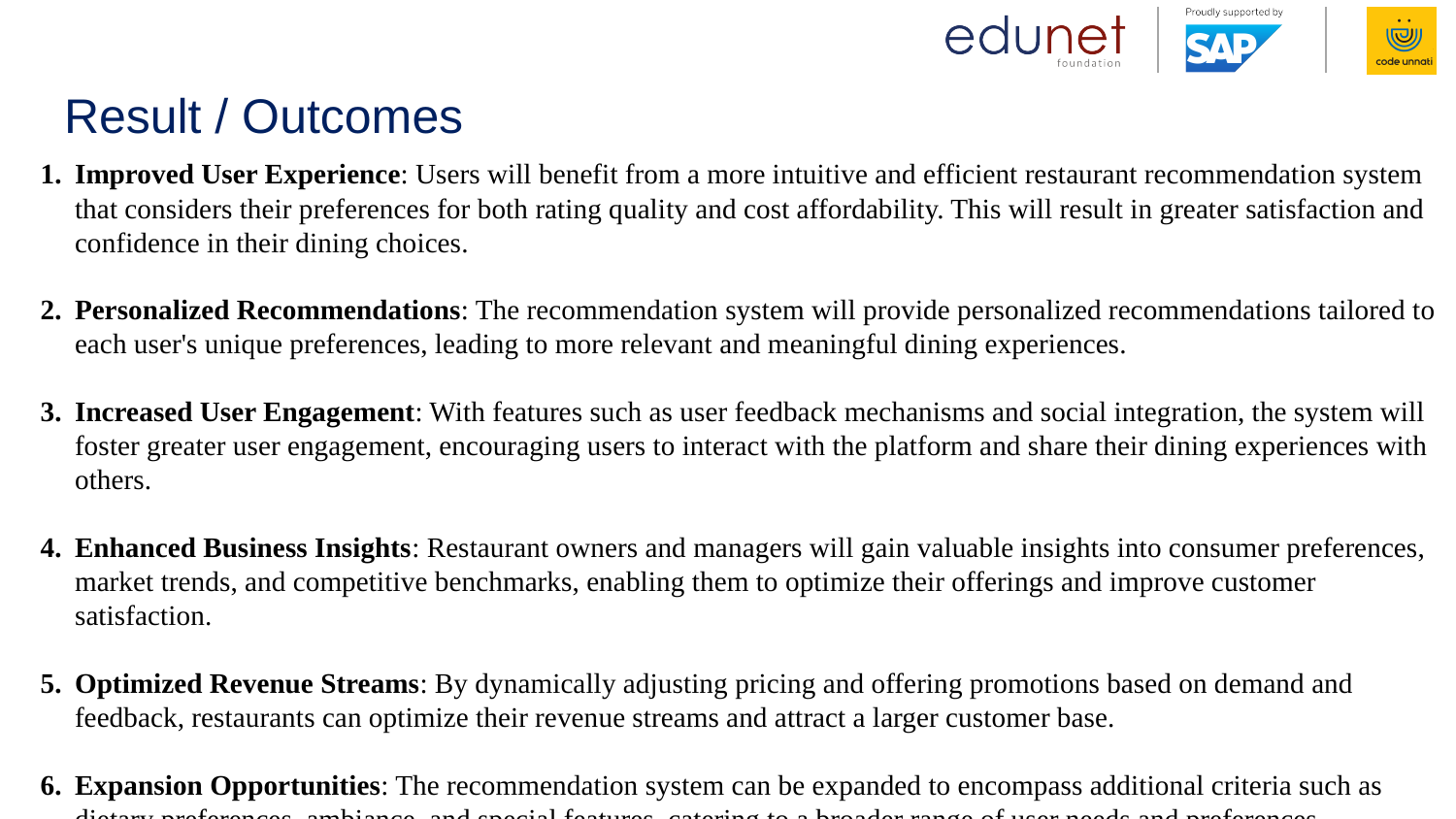

# Result / Outcomes
Improved User Experience: Users will benefit from a more intuitive and efficient restaurant recommendation system that considers their preferences for both rating quality and cost affordability. This will result in greater satisfaction and confidence in their dining choices.

Personalized Recommendations: The recommendation system will provide personalized recommendations tailored to each user's unique preferences, leading to more relevant and meaningful dining experiences.

Increased User Engagement: With features such as user feedback mechanisms and social integration, the system will foster greater user engagement, encouraging users to interact with the platform and share their dining experiences with others.

Enhanced Business Insights: Restaurant owners and managers will gain valuable insights into consumer preferences, market trends, and competitive benchmarks, enabling them to optimize their offerings and improve customer satisfaction.

Optimized Revenue Streams: By dynamically adjusting pricing and offering promotions based on demand and feedback, restaurants can optimize their revenue streams and attract a larger customer base.

Expansion Opportunities: The recommendation system can be expanded to encompass additional criteria such as dietary preferences, ambiance, and special features, catering to a broader range of user needs and preferences.